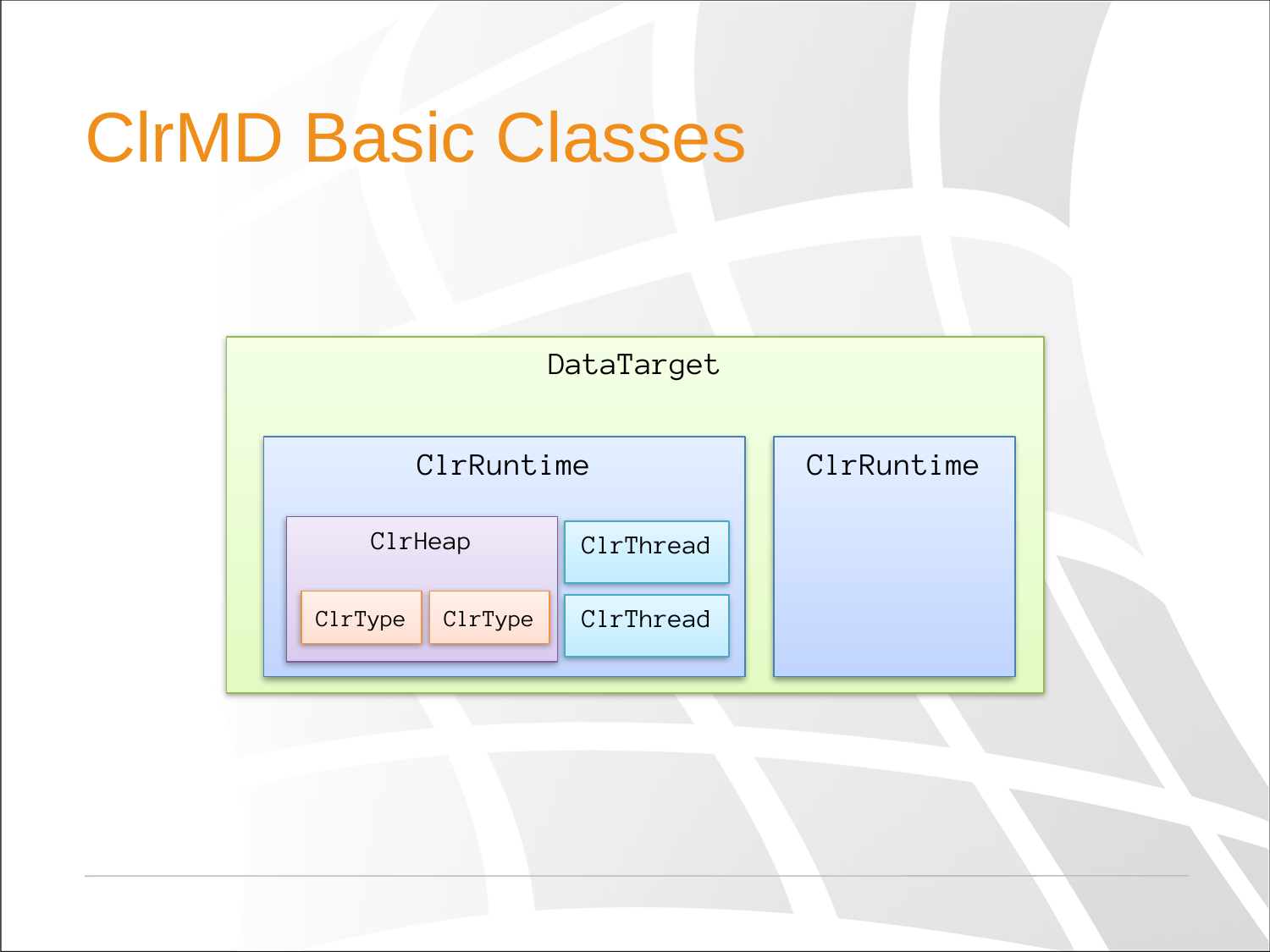

# ClrMD Basic Classes
DataTarget
ClrRuntime
ClrRuntime
ClrHeap
ClrThread
ClrType
ClrType
ClrThread